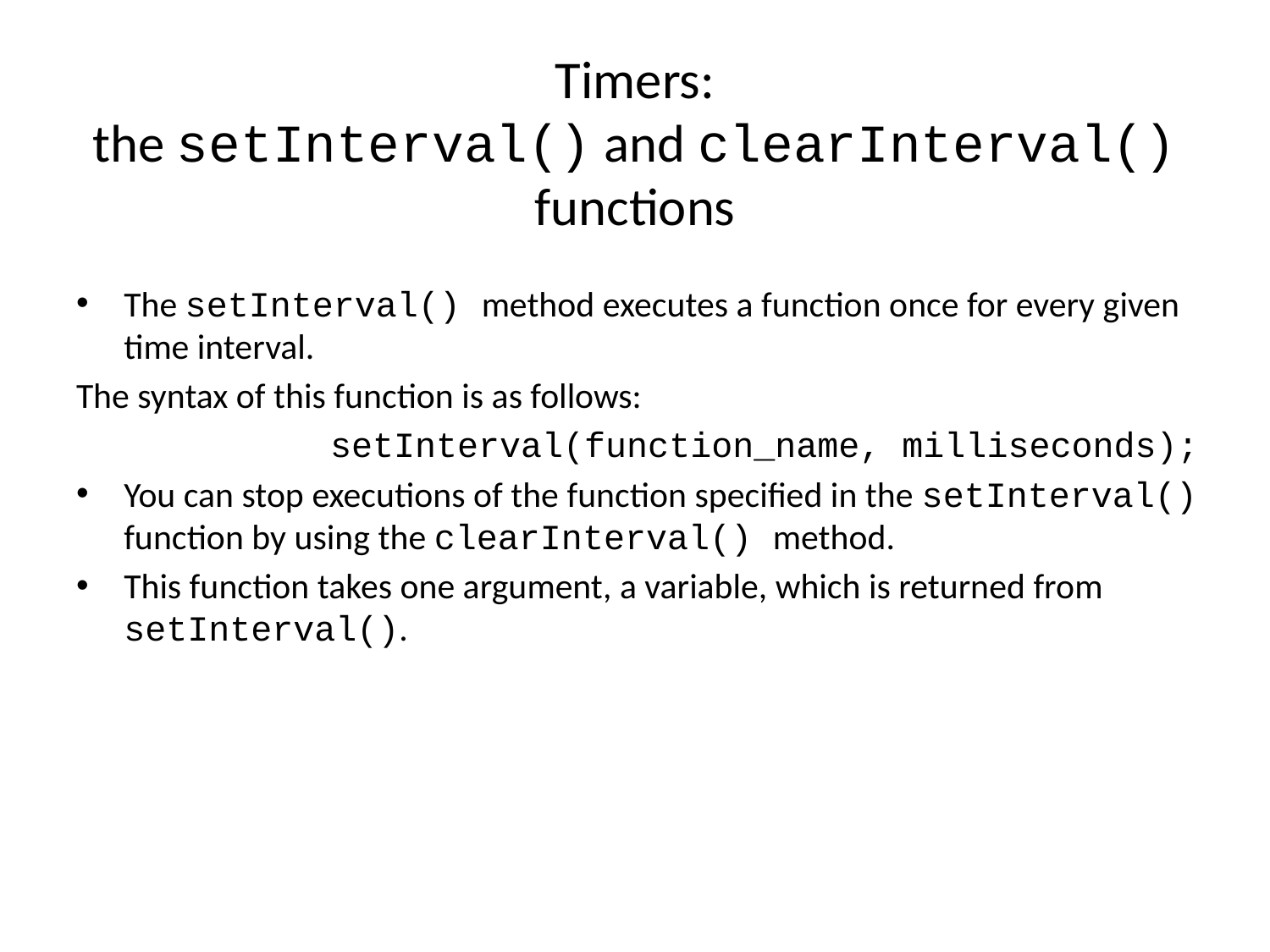

# Timers: the setInterval() and clearInterval() functions
The setInterval() method executes a function once for every given time interval.
The syntax of this function is as follows:
		setInterval(function_name, milliseconds);
You can stop executions of the function specified in the setInterval() function by using the clearInterval() method.
This function takes one argument, a variable, which is returned from setInterval().